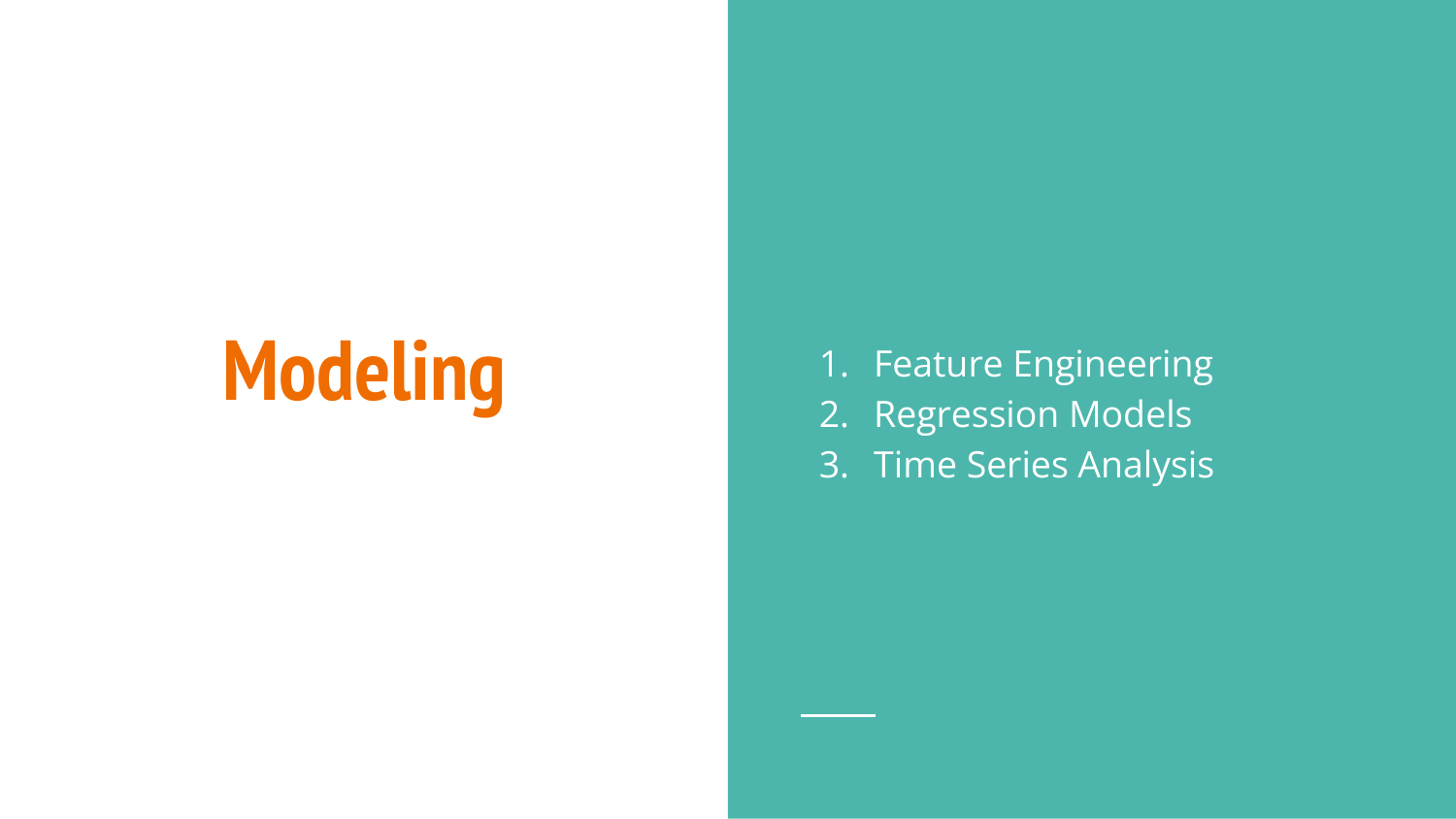

Feature Engineering
Regression Models
Time Series Analysis
# Modeling